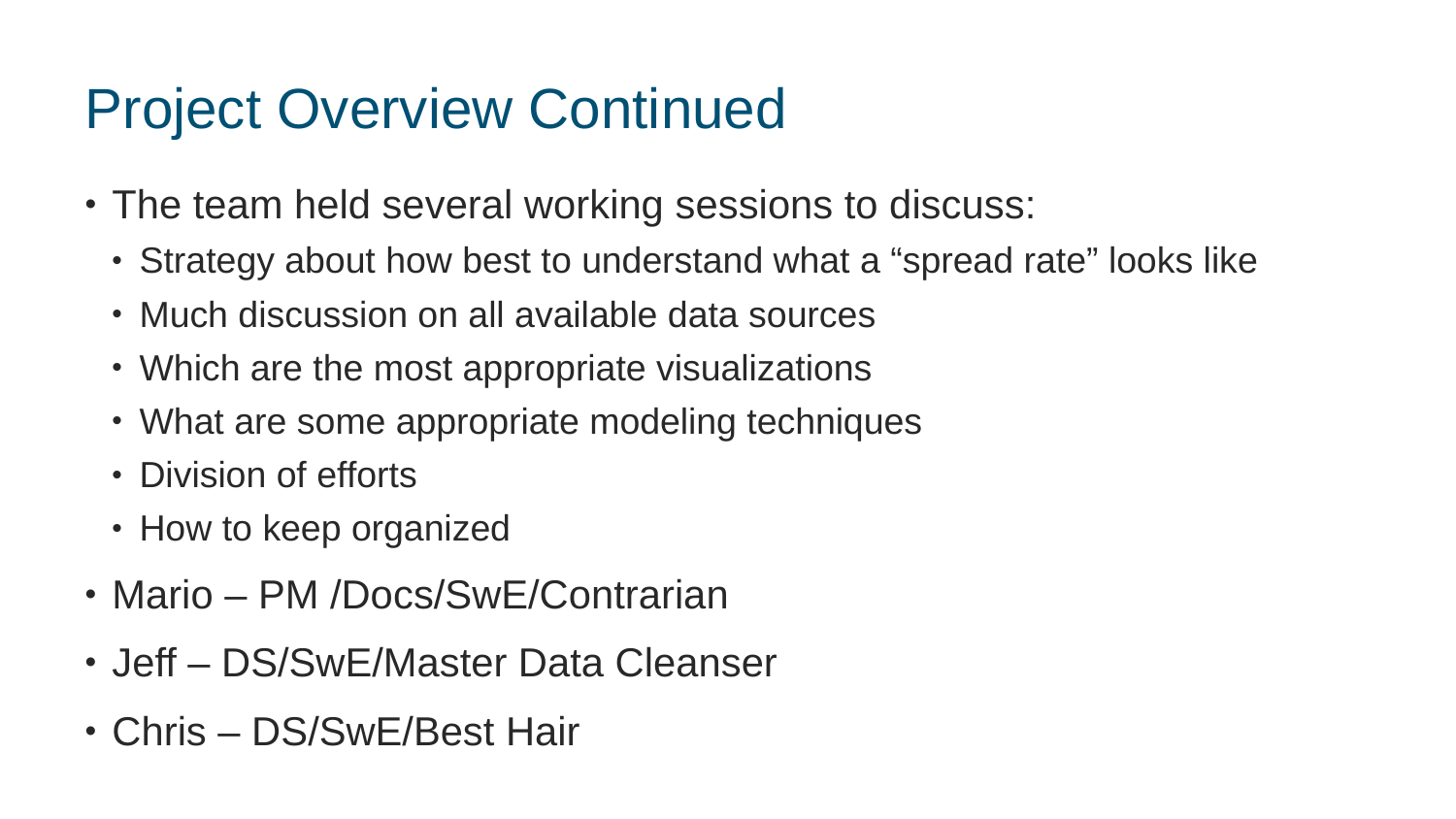

# Project Overview Continued
The team held several working sessions to discuss:
Strategy about how best to understand what a “spread rate” looks like
Much discussion on all available data sources
Which are the most appropriate visualizations
What are some appropriate modeling techniques
Division of efforts
How to keep organized
Mario – PM /Docs/SwE/Contrarian
Jeff – DS/SwE/Master Data Cleanser
Chris – DS/SwE/Best Hair